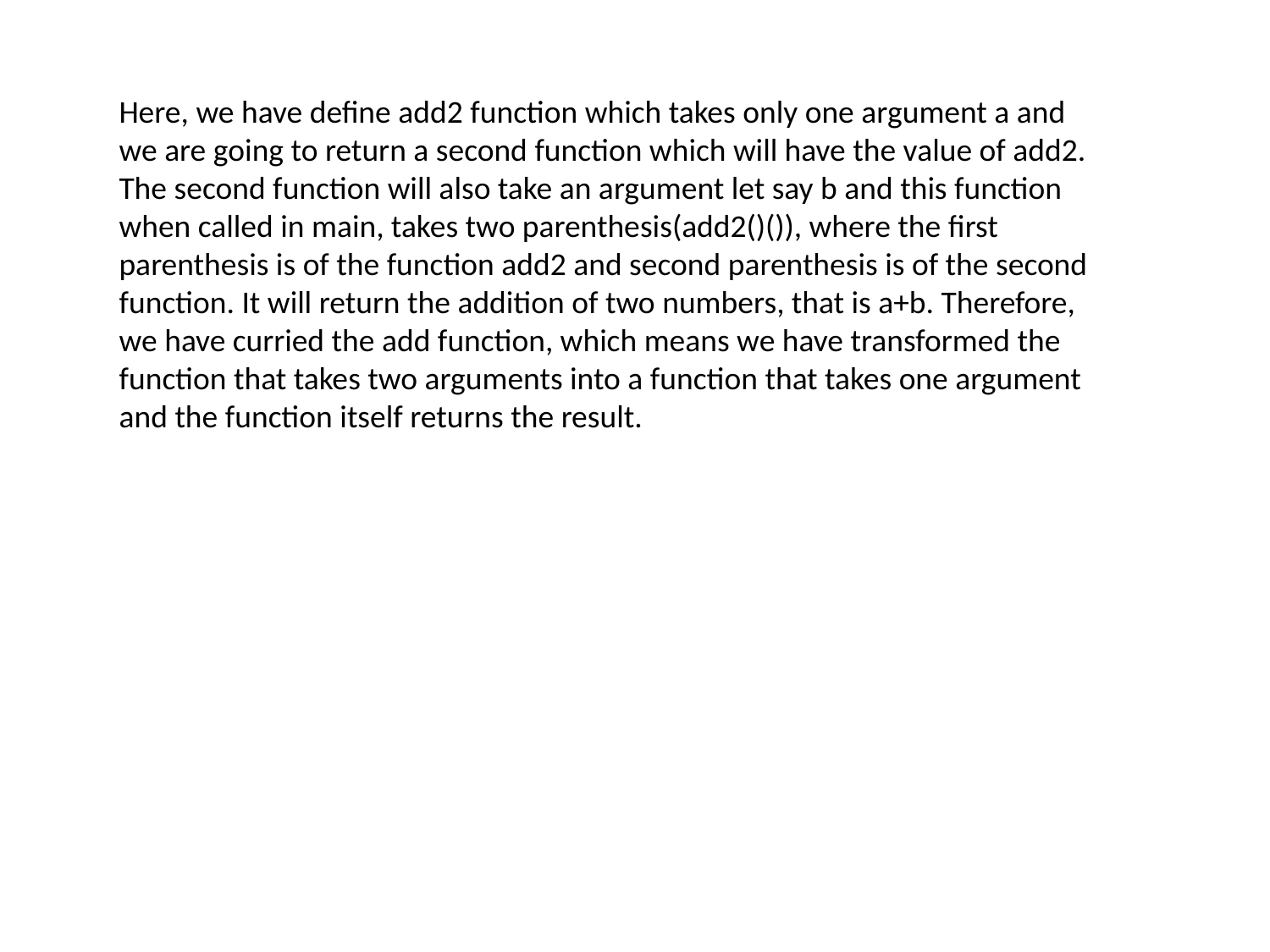

Here, we have define add2 function which takes only one argument a and we are going to return a second function which will have the value of add2. The second function will also take an argument let say b and this function when called in main, takes two parenthesis(add2()()), where the first parenthesis is of the function add2 and second parenthesis is of the second function. It will return the addition of two numbers, that is a+b. Therefore, we have curried the add function, which means we have transformed the function that takes two arguments into a function that takes one argument and the function itself returns the result.